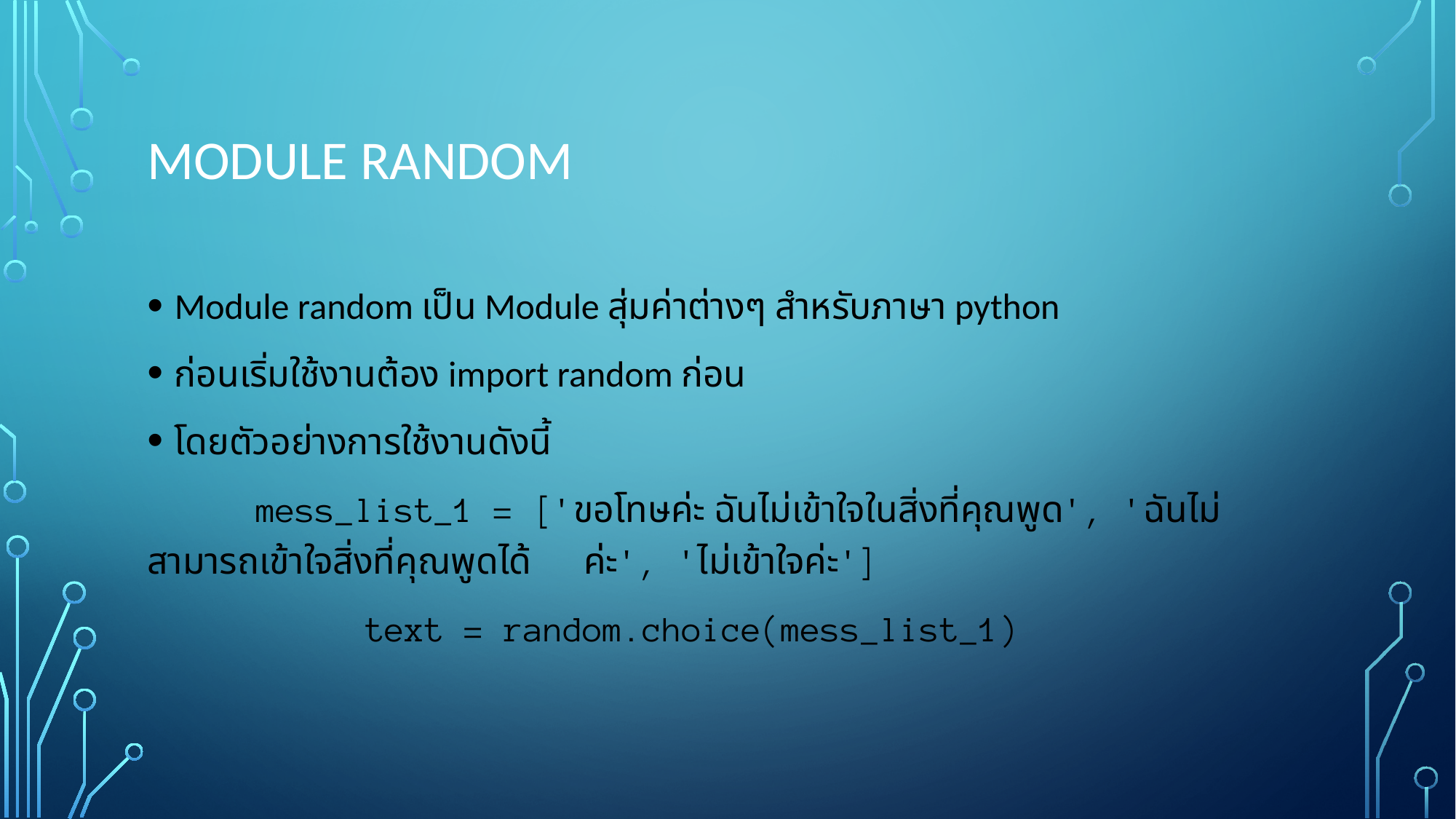

# MODULE random
Module random เป็น Module สุ่มค่าต่างๆ สำหรับภาษา python
ก่อนเริ่มใช้งานต้อง import random ก่อน
โดยตัวอย่างการใช้งานดังนี้
	mess_list_1 = ['ขอโทษค่ะ ฉันไม่เข้าใจในสิ่งที่คุณพูด', 'ฉันไม่สามารถเข้าใจสิ่งที่คุณพูดได้	ค่ะ', 'ไม่เข้าใจค่ะ']
       	text = random.choice(mess_list_1)